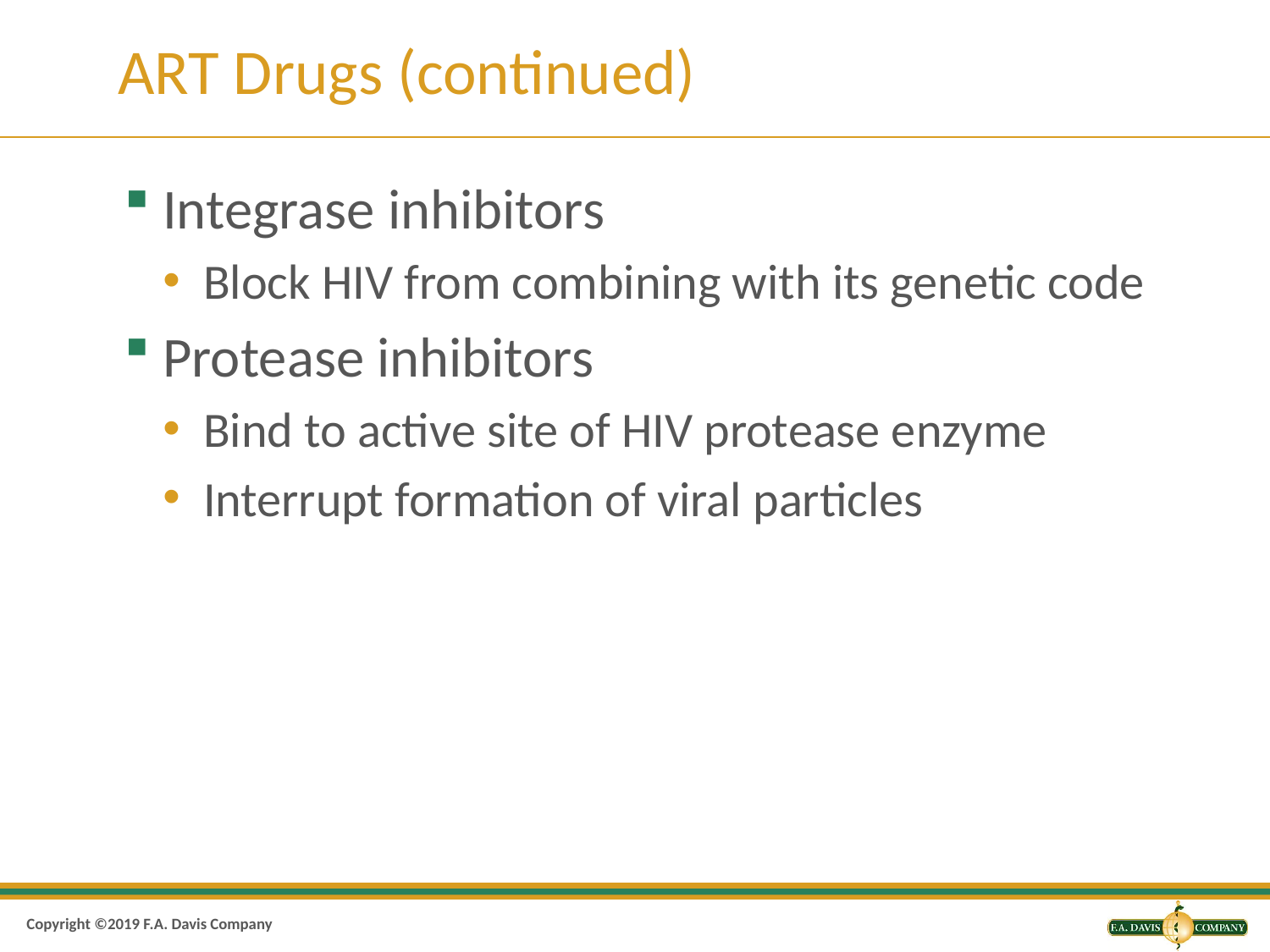

# ART Drugs (continued)
Integrase inhibitors
Block HIV from combining with its genetic code
Protease inhibitors
Bind to active site of HIV protease enzyme
Interrupt formation of viral particles